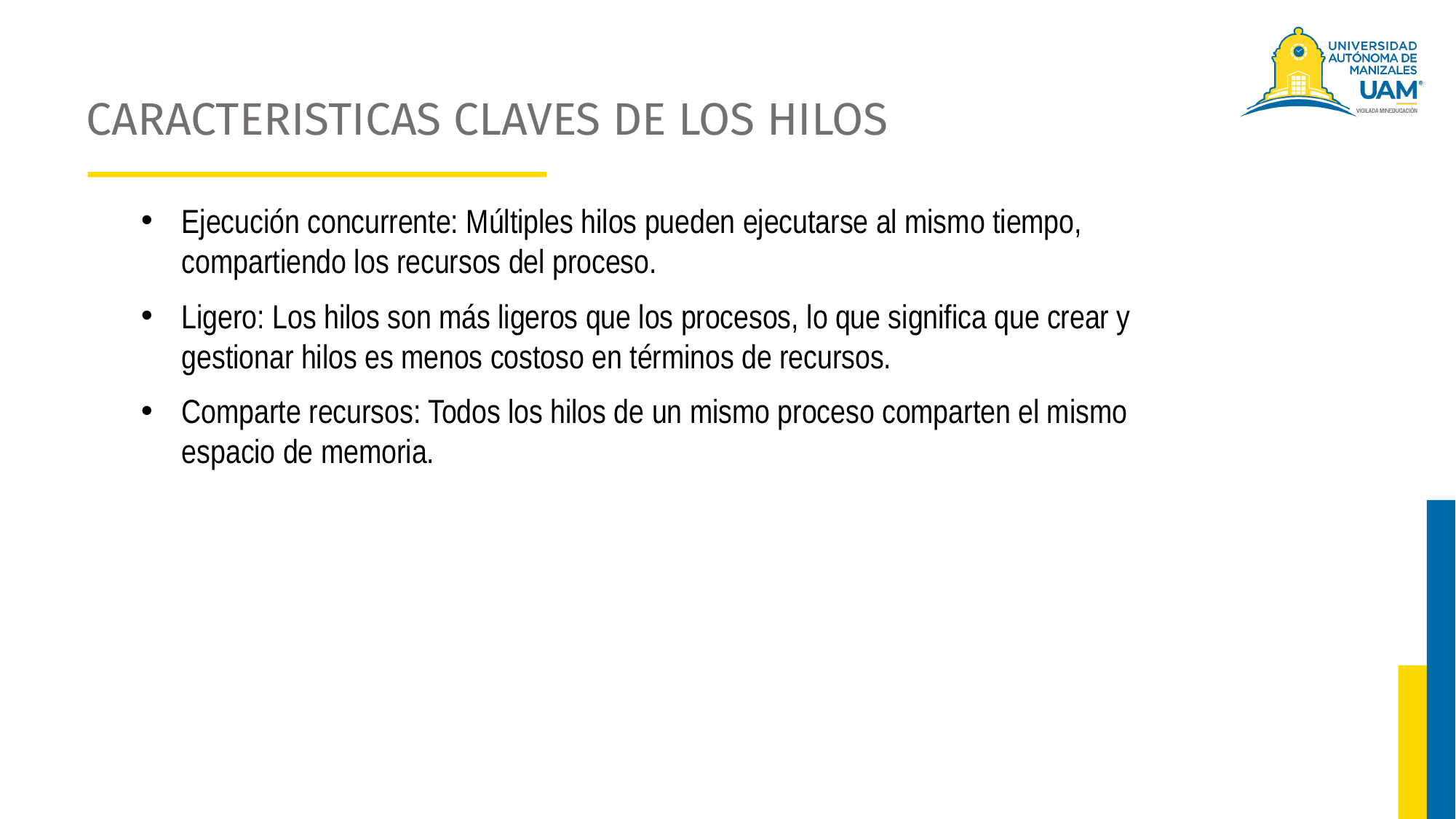

# CARACTERISTICAS CLAVES DE LOS HILOS

Ejecución concurrente: Múltiples hilos pueden ejecutarse al mismo tiempo, compartiendo los recursos del proceso.
Ligero: Los hilos son más ligeros que los procesos, lo que significa que crear y gestionar hilos es menos costoso en términos de recursos.
Comparte recursos: Todos los hilos de un mismo proceso comparten el mismo espacio de memoria.